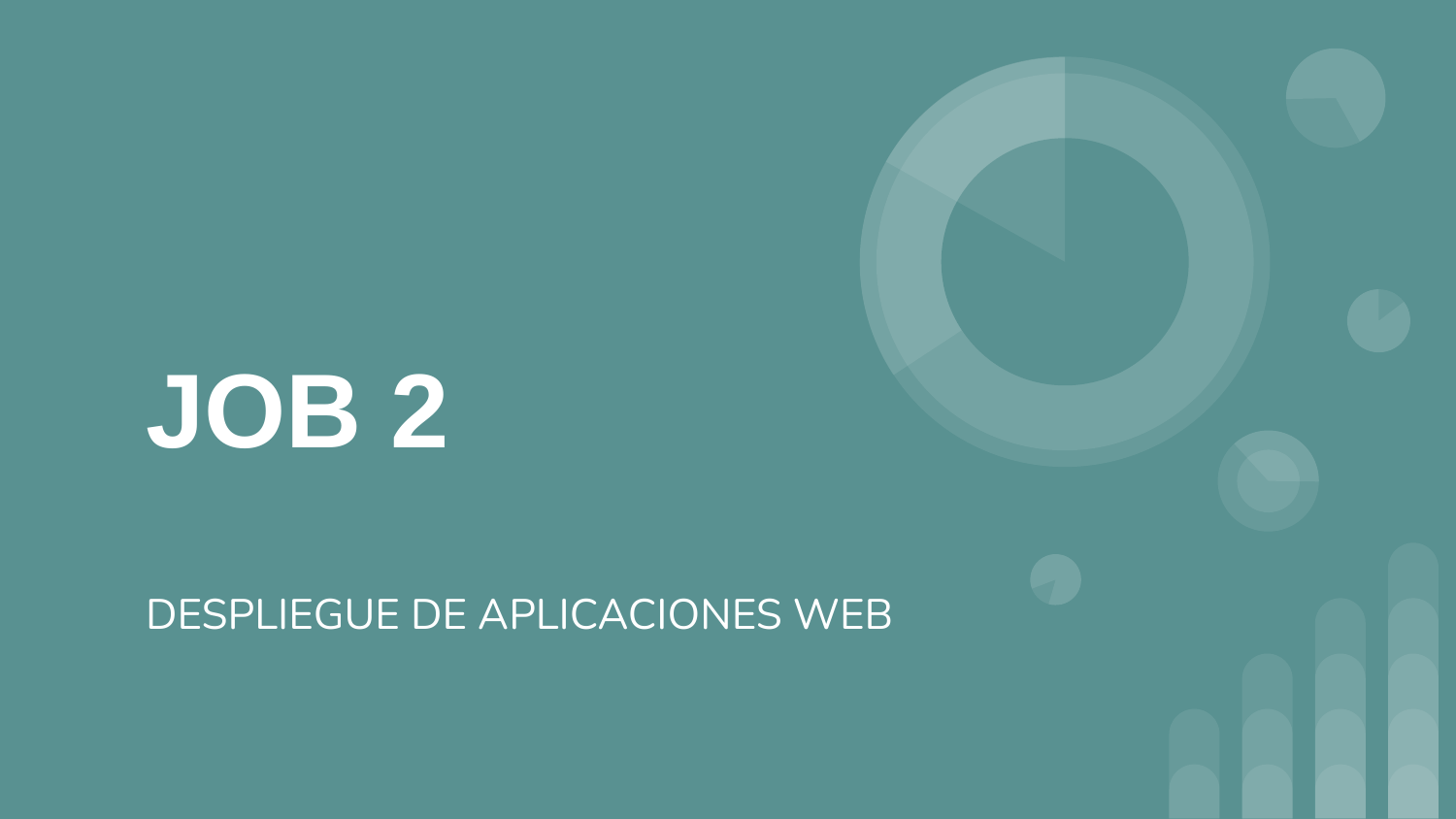

# JOB 2
DESPLIEGUE DE APLICACIONES WEB